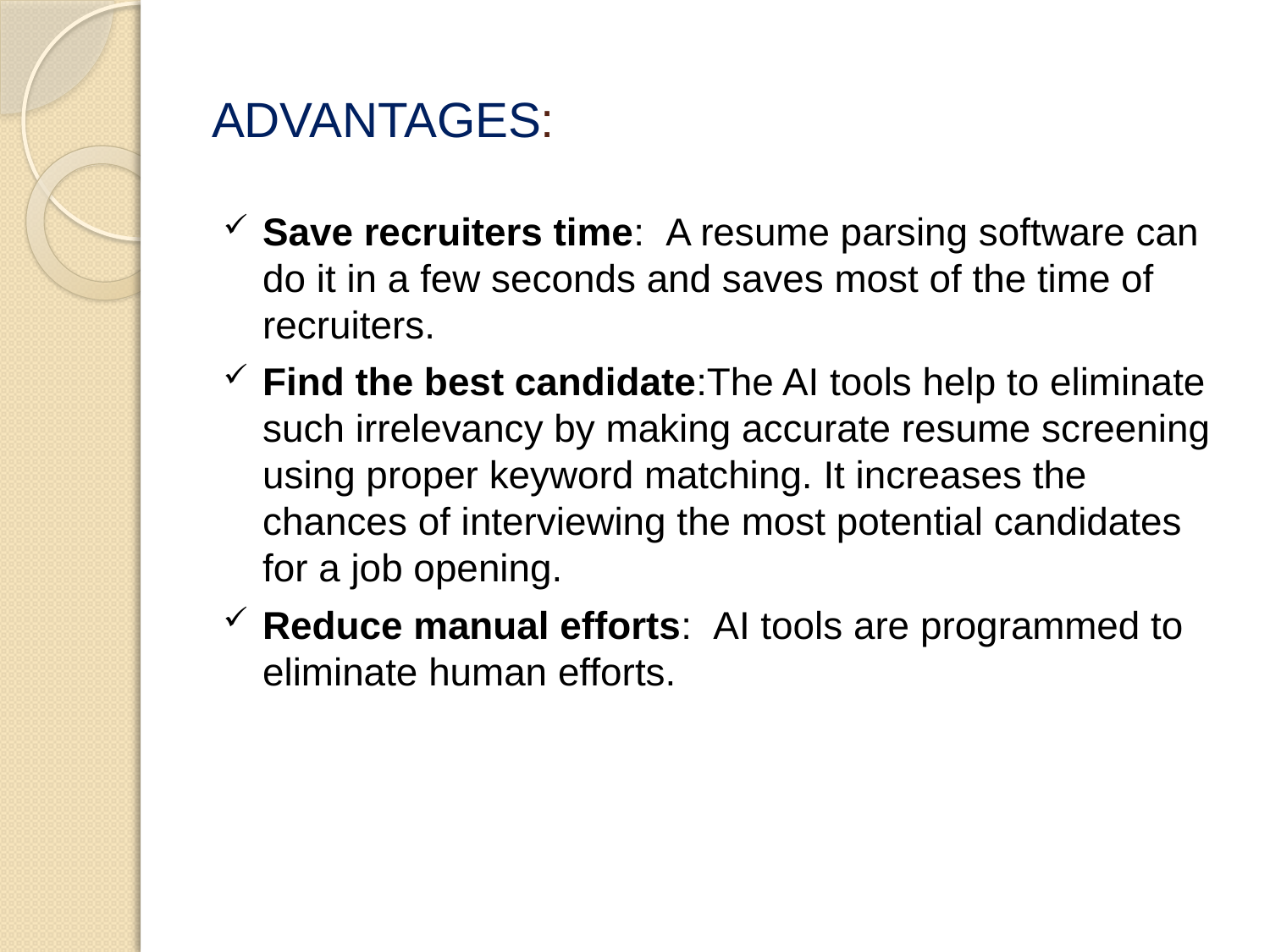

# ADVANTAGES:
Save recruiters time:  A resume parsing software can do it in a few seconds and saves most of the time of recruiters.
Find the best candidate:The AI tools help to eliminate such irrelevancy by making accurate resume screening using proper keyword matching. It increases the chances of interviewing the most potential candidates for a job opening.
Reduce manual efforts:  AI tools are programmed to eliminate human efforts.